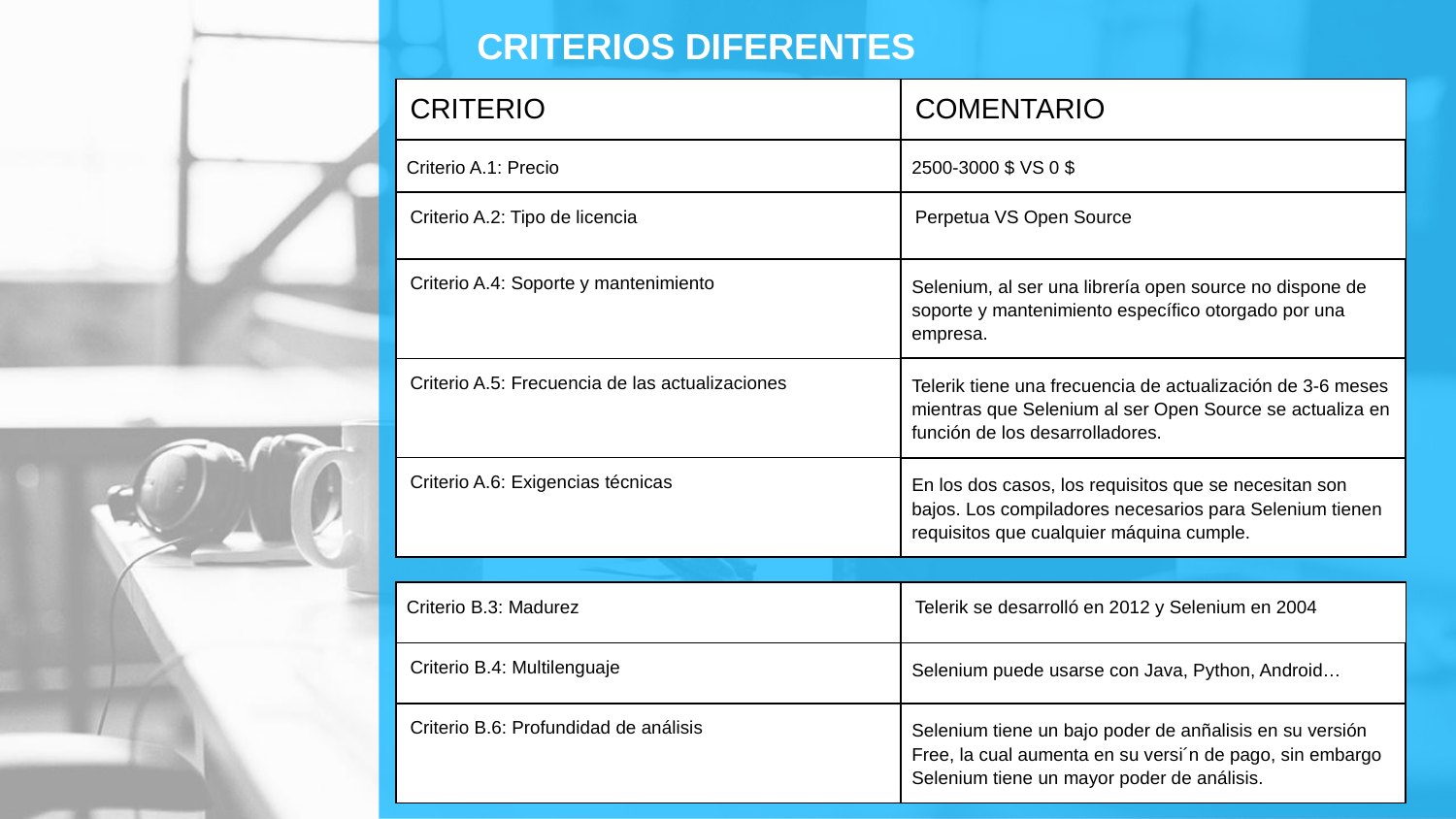

# CRITERIOS DIFERENTES
| CRITERIO | COMENTARIO |
| --- | --- |
| Criterio A.1: Precio | 2500-3000 $ VS 0 $ |
| Criterio A.2: Tipo de licencia | Perpetua VS Open Source |
| Criterio A.4: Soporte y mantenimiento | Selenium, al ser una librería open source no dispone de soporte y mantenimiento específico otorgado por una empresa. |
| Criterio A.5: Frecuencia de las actualizaciones | Telerik tiene una frecuencia de actualización de 3-6 meses mientras que Selenium al ser Open Source se actualiza en función de los desarrolladores. |
| Criterio A.6: Exigencias técnicas | En los dos casos, los requisitos que se necesitan son bajos. Los compiladores necesarios para Selenium tienen requisitos que cualquier máquina cumple. |
| Criterio B.3: Madurez | Telerik se desarrolló en 2012 y Selenium en 2004 |
| --- | --- |
| Criterio B.4: Multilenguaje | Selenium puede usarse con Java, Python, Android… |
| Criterio B.6: Profundidad de análisis | Selenium tiene un bajo poder de anñalisis en su versión Free, la cual aumenta en su versi´n de pago, sin embargo Selenium tiene un mayor poder de análisis. |